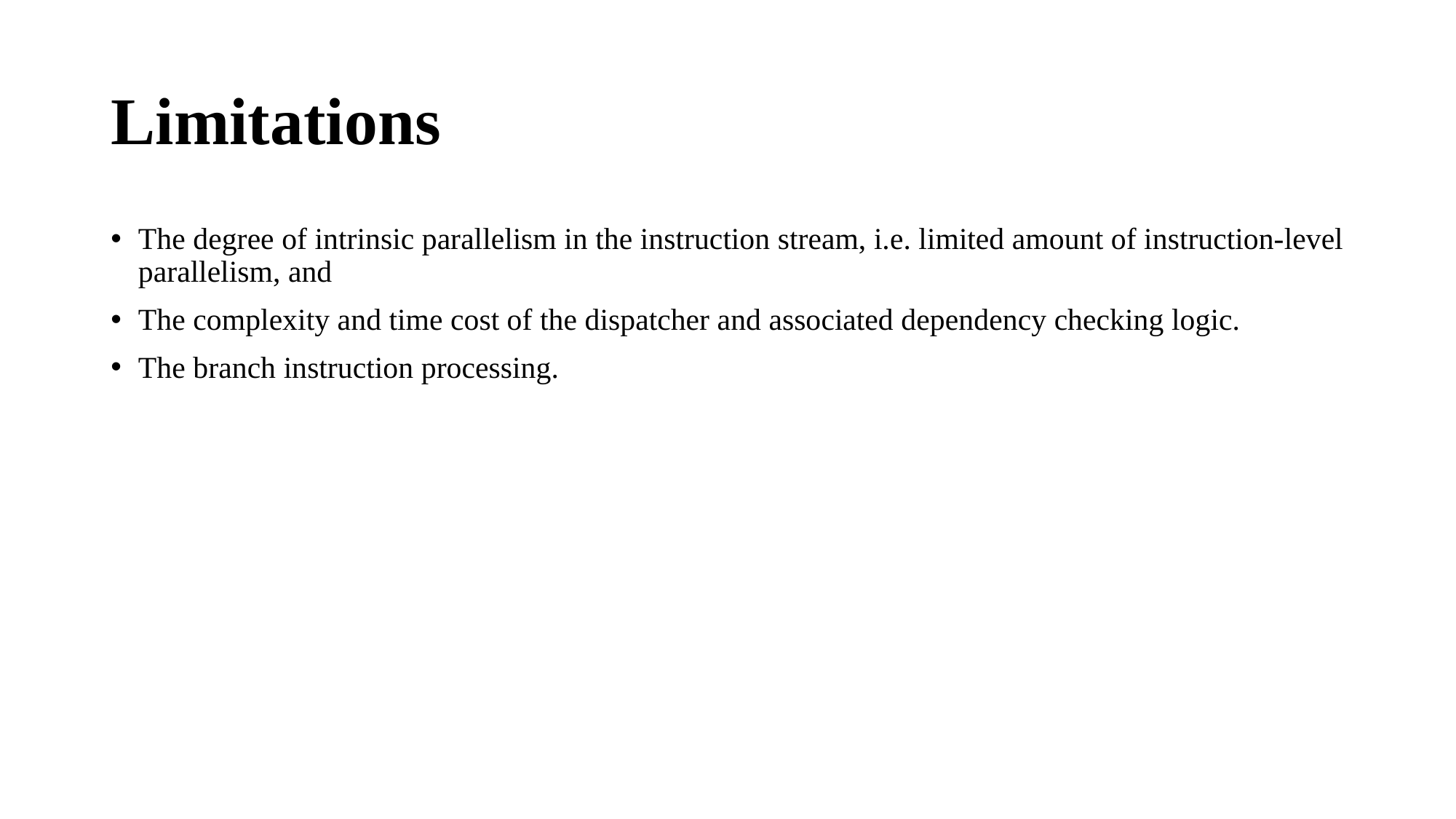

# Limitations
The degree of intrinsic parallelism in the instruction stream, i.e. limited amount of instruction-level parallelism, and
The complexity and time cost of the dispatcher and associated dependency checking logic.
The branch instruction processing.